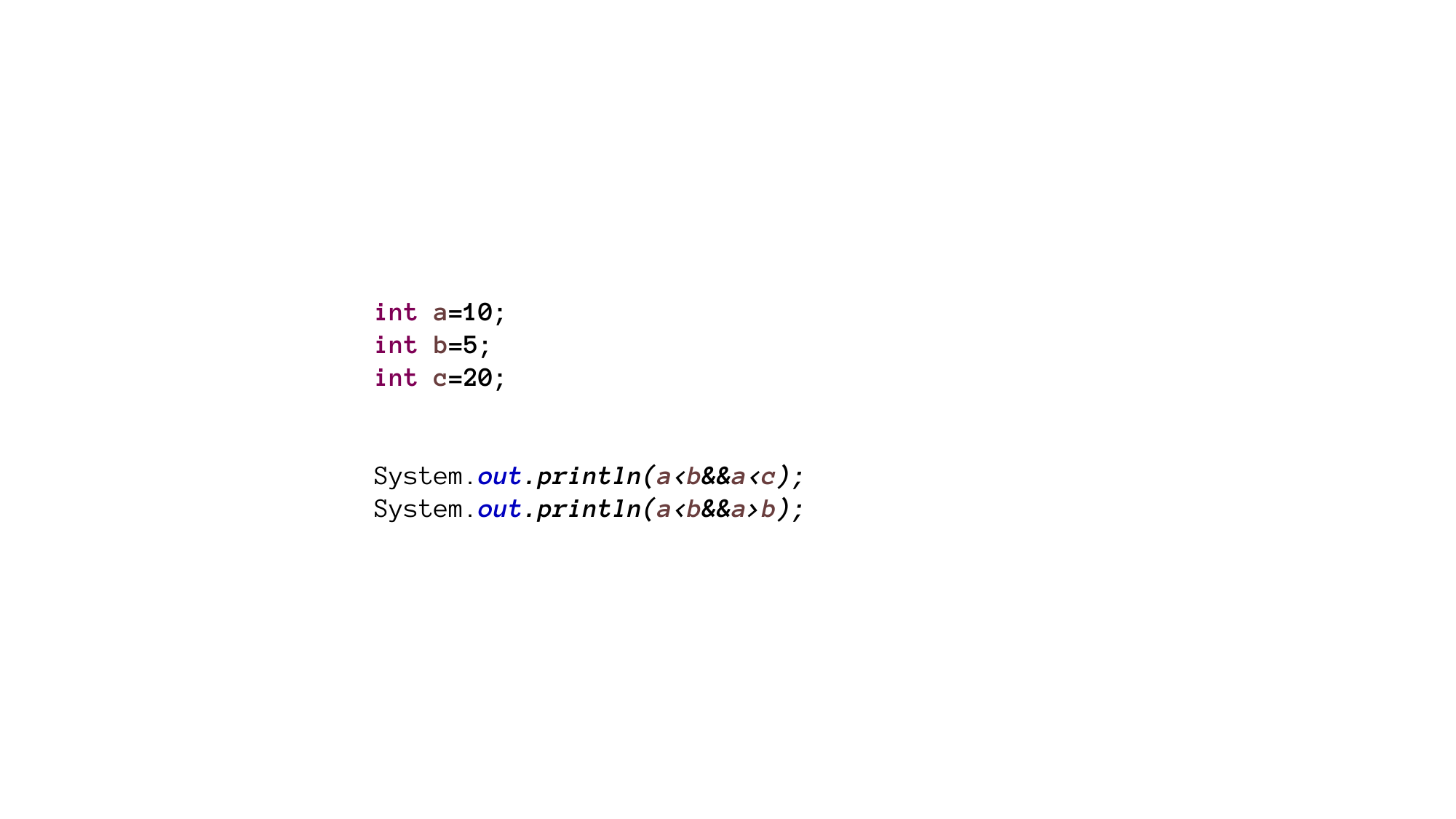

#

int a=10;
int b=5;
int c=20;

System.out.println(a<b&&a<c);
System.out.println(a<b&&a>b);